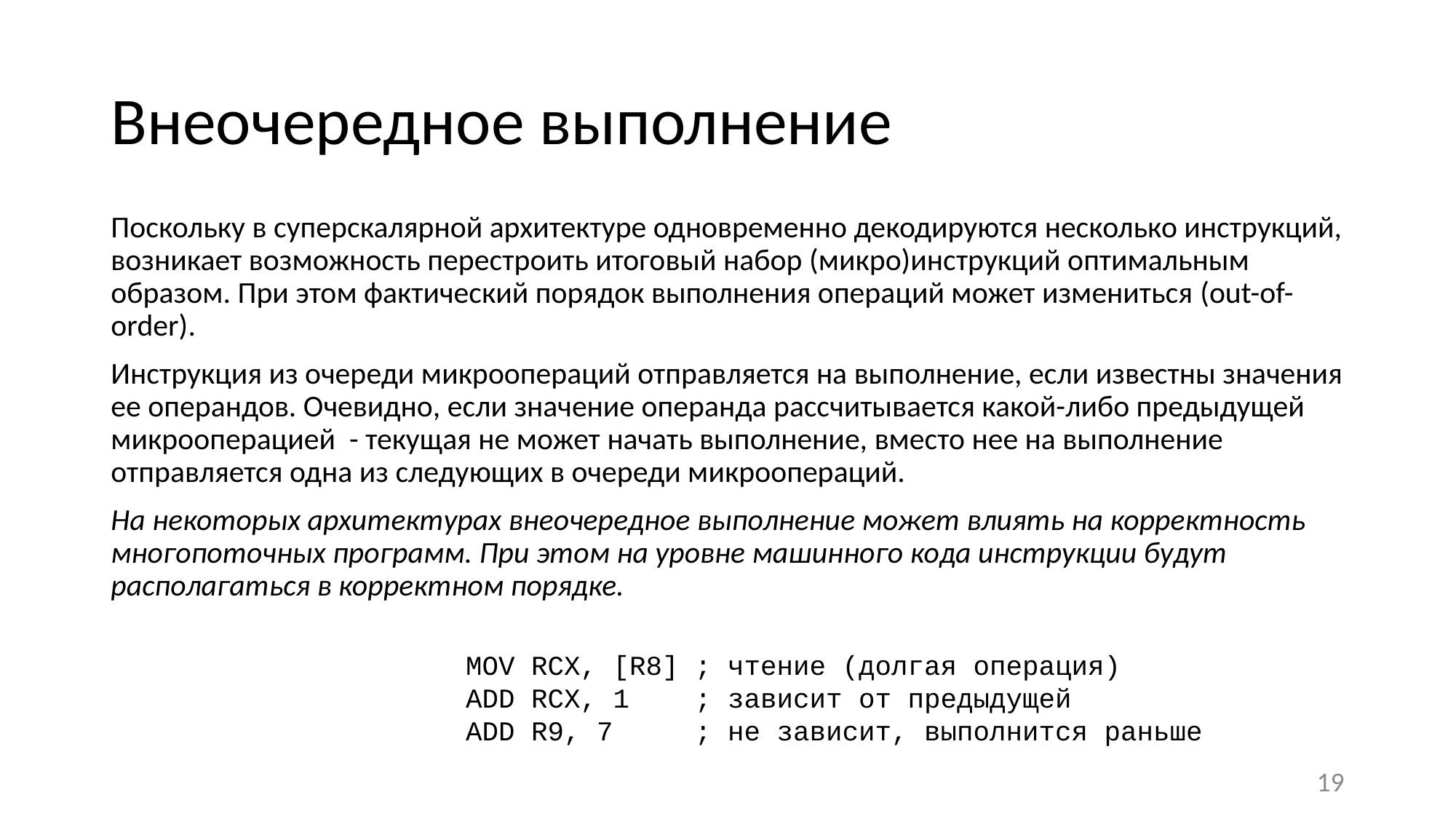

# Внеочередное выполнение
Поскольку в суперскалярной архитектуре одновременно декодируются несколько инструкций, возникает возможность перестроить итоговый набор (микро)инструкций оптимальным образом. При этом фактический порядок выполнения операций может измениться (out-of-order).
Инструкция из очереди микроопераций отправляется на выполнение, если известны значения ее операндов. Очевидно, если значение операнда рассчитывается какой-либо предыдущей микрооперацией  - текущая не может начать выполнение, вместо нее на выполнение отправляется одна из следующих в очереди микроопераций.
На некоторых архитектурах внеочередное выполнение может влиять на корректность многопоточных программ. При этом на уровне машинного кода инструкции будут располагаться в корректном порядке.
MOV RCX, [R8] ; чтение (долгая операция)
ADD RCX, 1    ; зависит от предыдущей
ADD R9, 7     ; не зависит, выполнится раньше

19